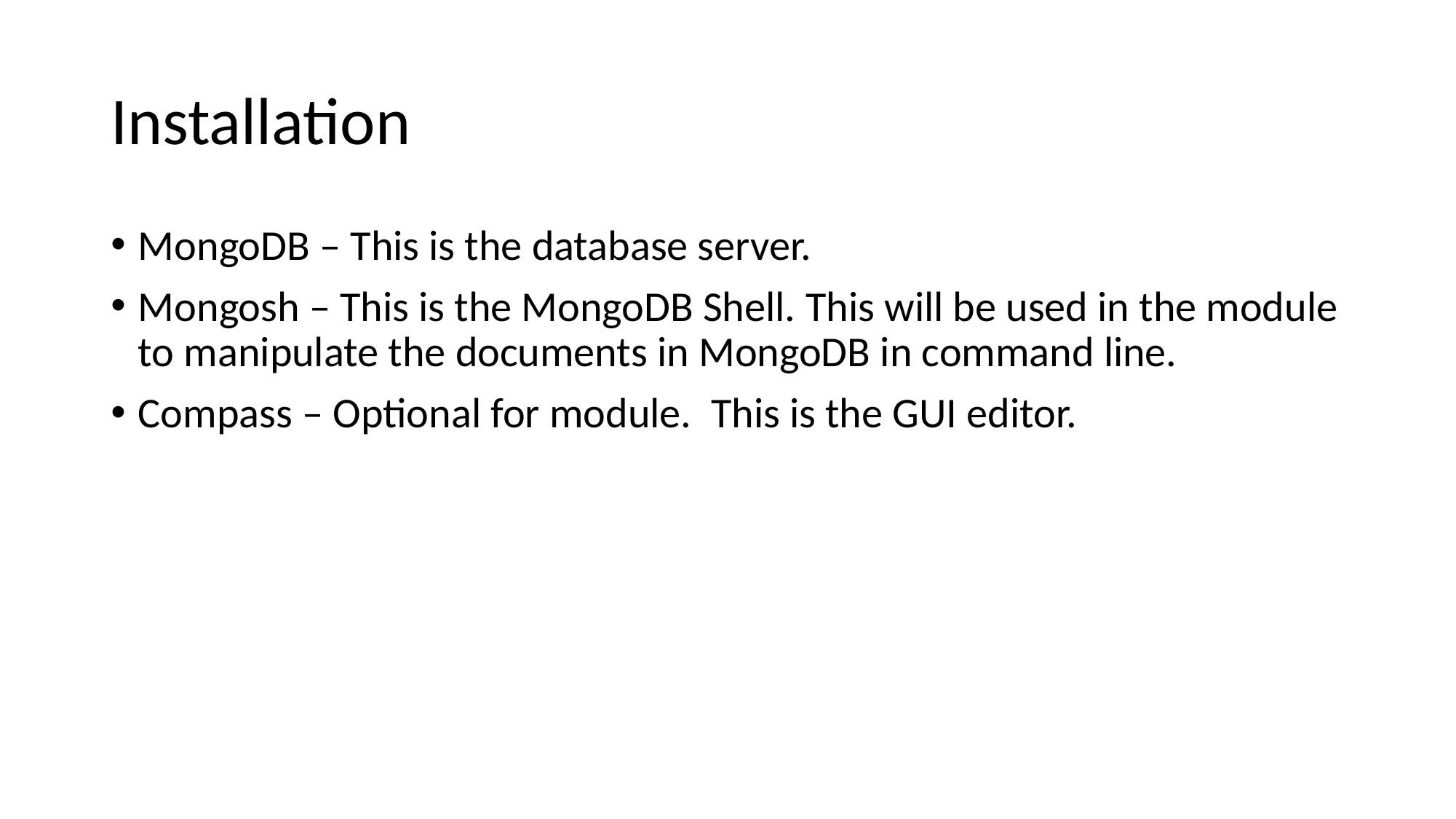

# Installation
MongoDB – This is the database server.
Mongosh – This is the MongoDB Shell. This will be used in the module to manipulate the documents in MongoDB in command line.
Compass – Optional for module.  This is the GUI editor.